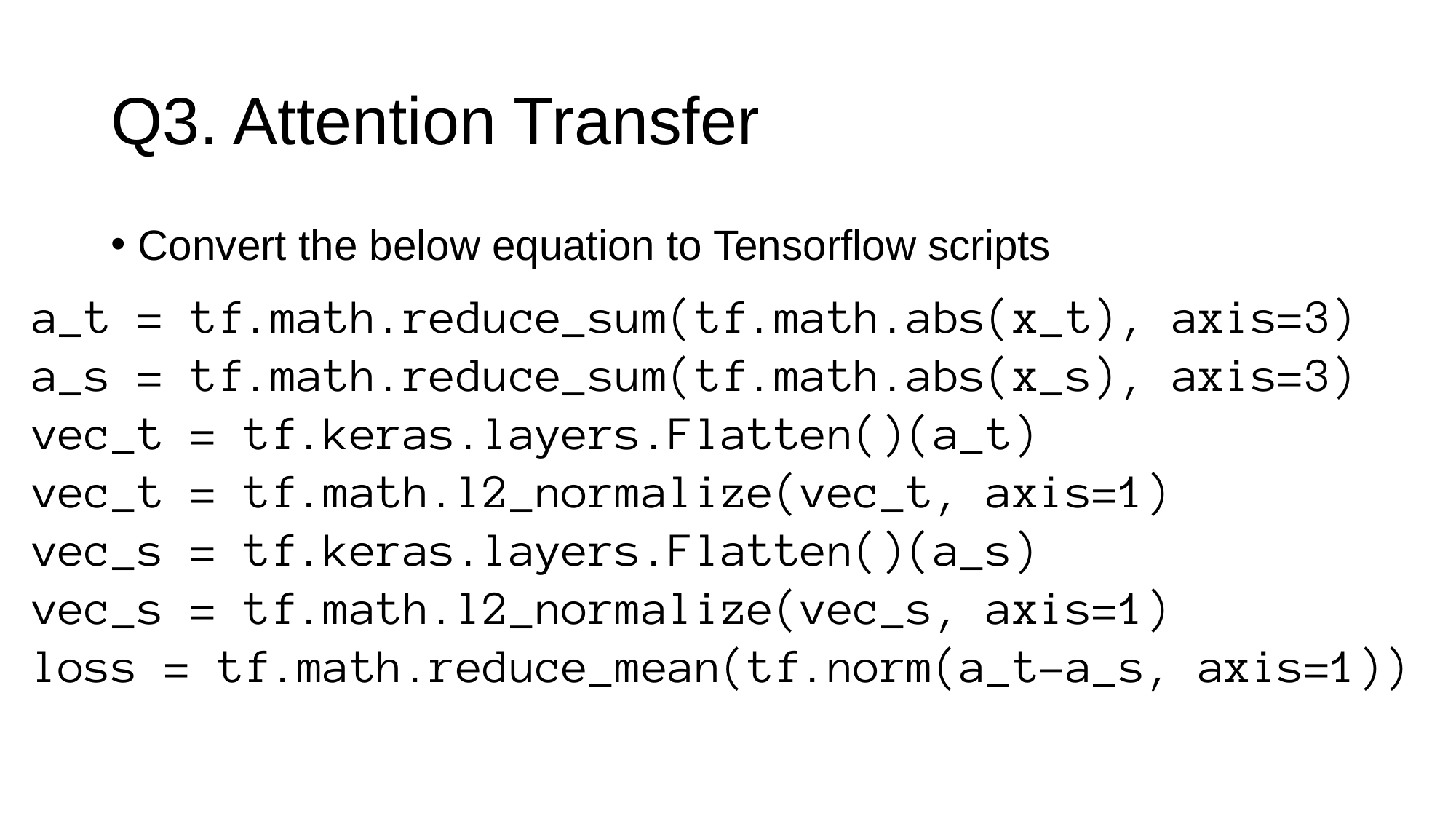

# Q3. Attention Transfer
Convert the below equation to Tensorflow scripts

a_t = tf.math.reduce_sum(tf.math.abs(x_t), axis=3)
a_s = tf.math.reduce_sum(tf.math.abs(x_s), axis=3)
vec_t = tf.keras.layers.Flatten()(a_t)
vec_t = tf.math.l2_normalize(vec_t, axis=1)
vec_s = tf.keras.layers.Flatten()(a_s)
vec_s = tf.math.l2_normalize(vec_s, axis=1)
loss = tf.math.reduce_mean(tf.norm(a_t-a_s, axis=1))